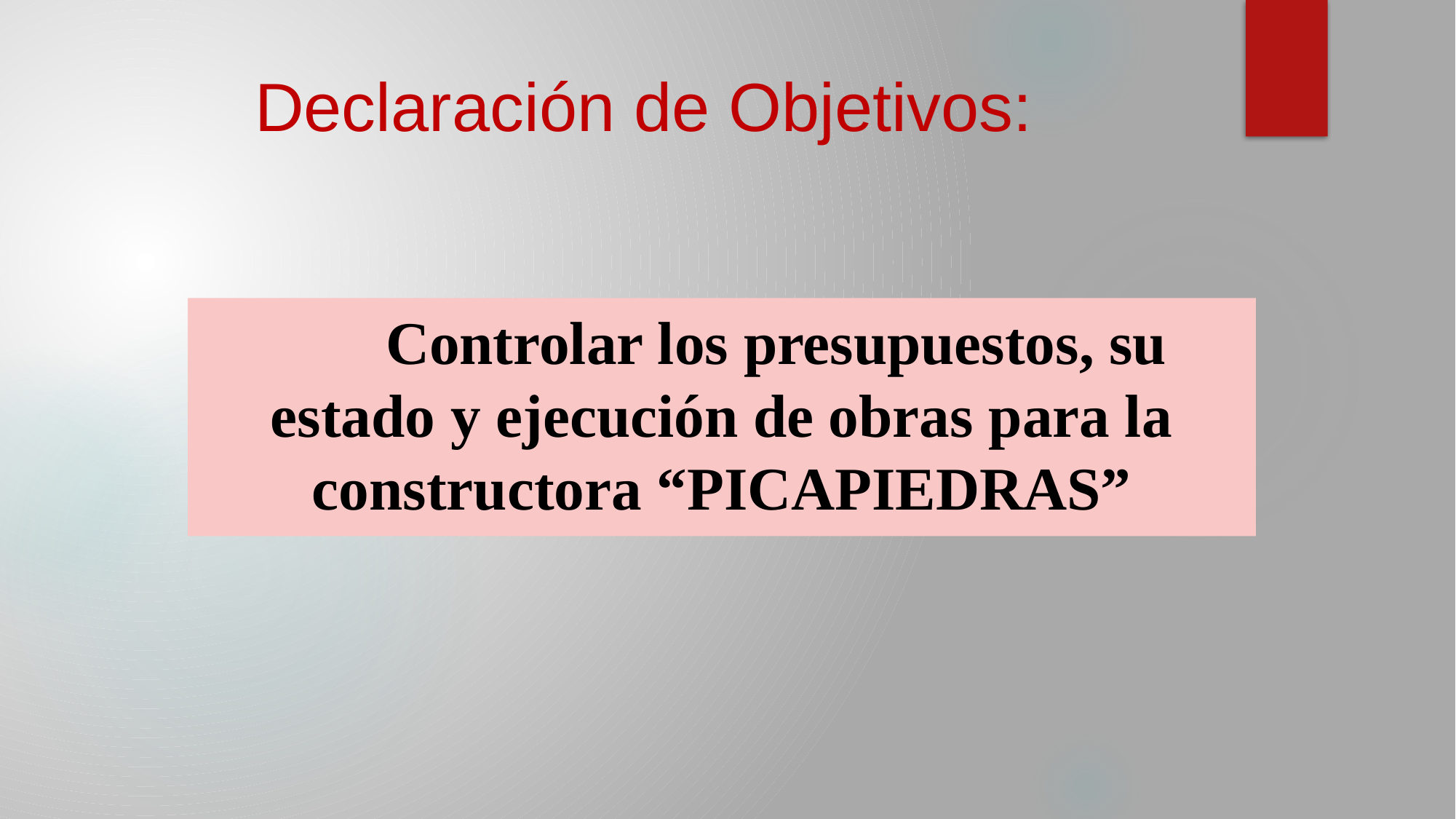

Declaración de Objetivos:
	Controlar los presupuestos, su estado y ejecución de obras para la constructora “PICAPIEDRAS”